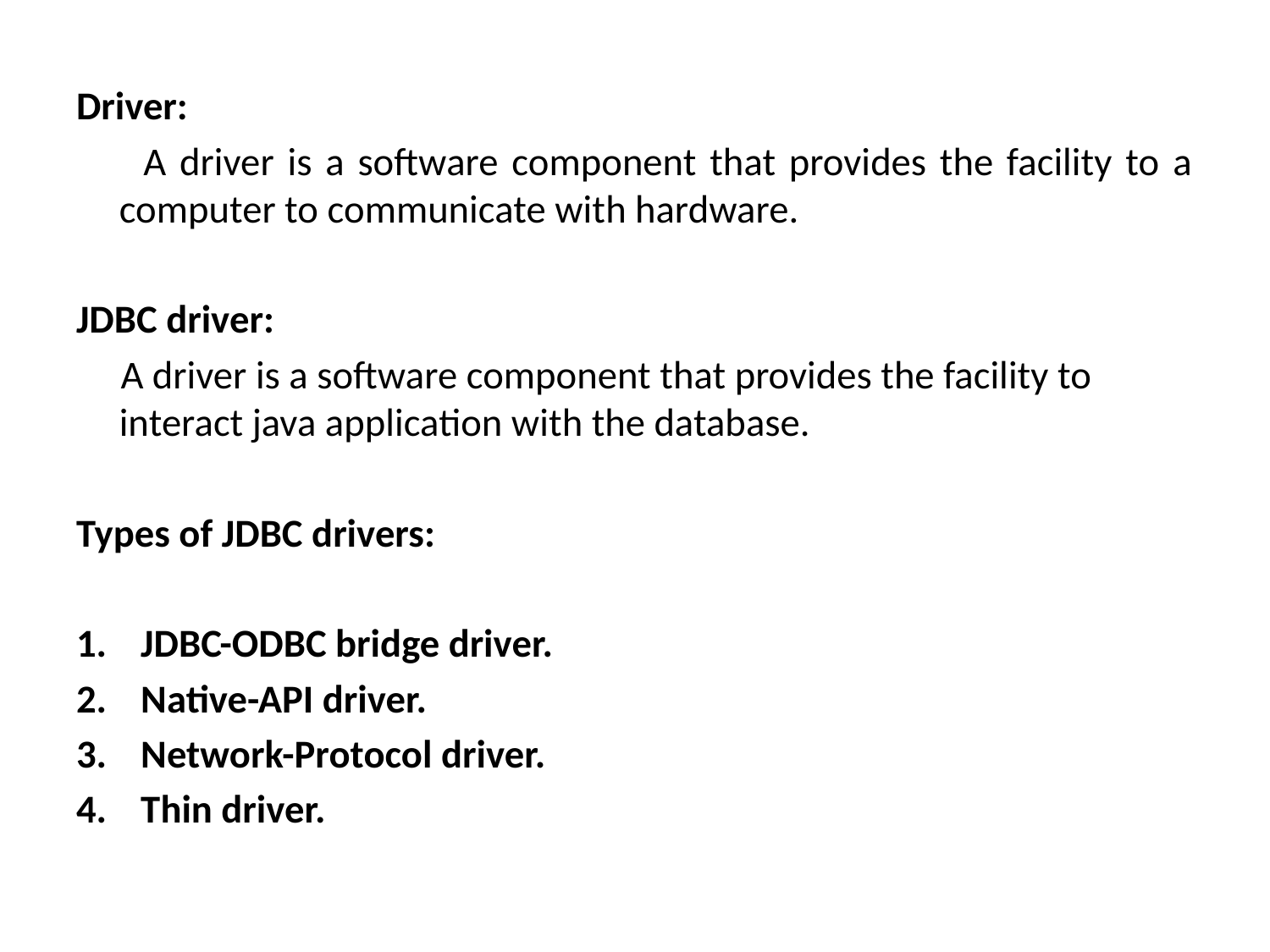

Driver:
     A driver is a software component that provides the facility to a computer to communicate with hardware.

JDBC driver:
     A driver is a software component that provides the facility to interact java application with the database.

Types of JDBC drivers:

JDBC-ODBC bridge driver.
Native-API driver.
Network-Protocol driver.
Thin driver.